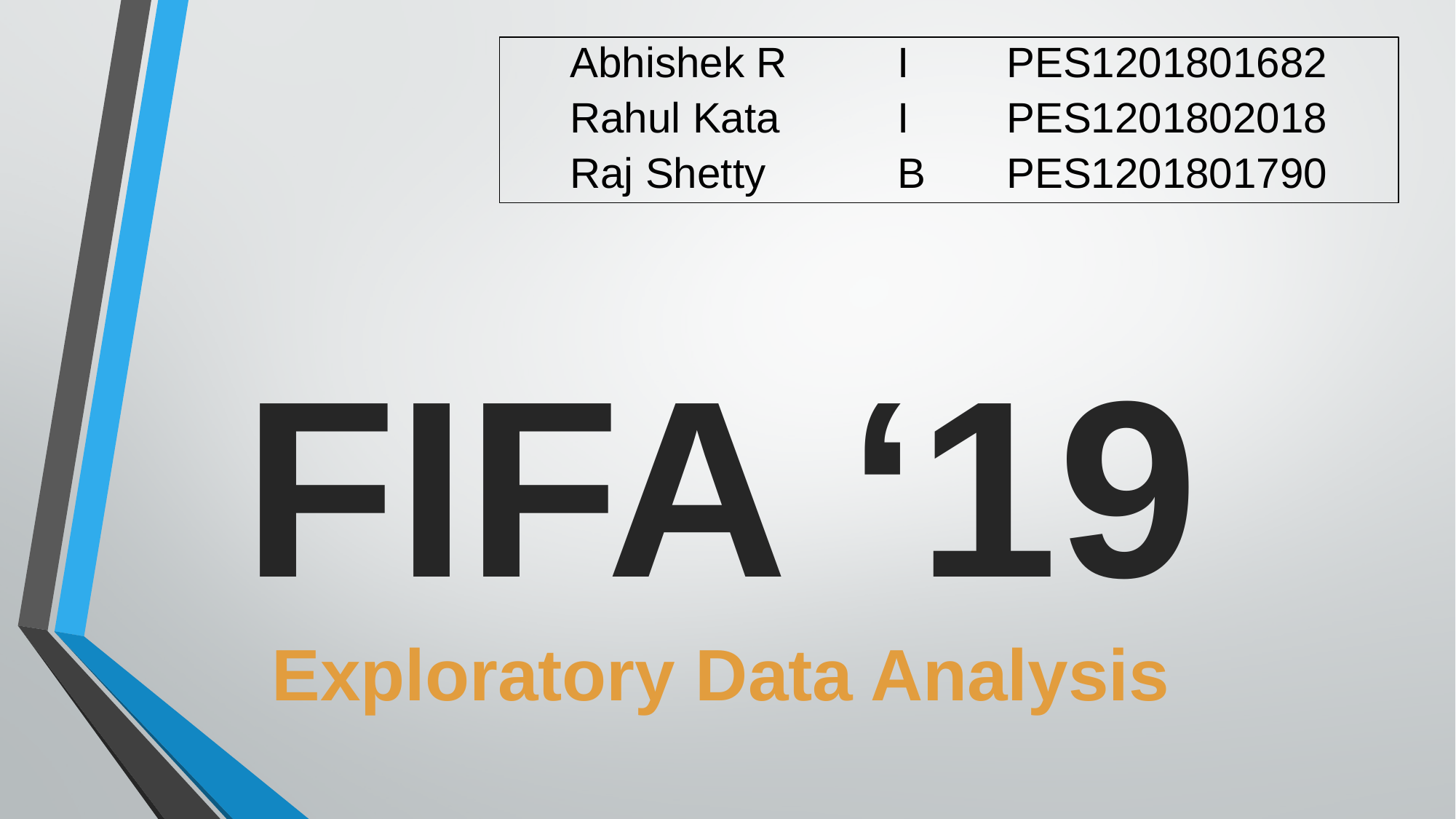

Abhishek R		I	PES1201801682
Rahul Kata		I	PES1201802018
Raj Shetty		B	PES1201801790
# FIFA ‘19 Exploratory Data Analysis